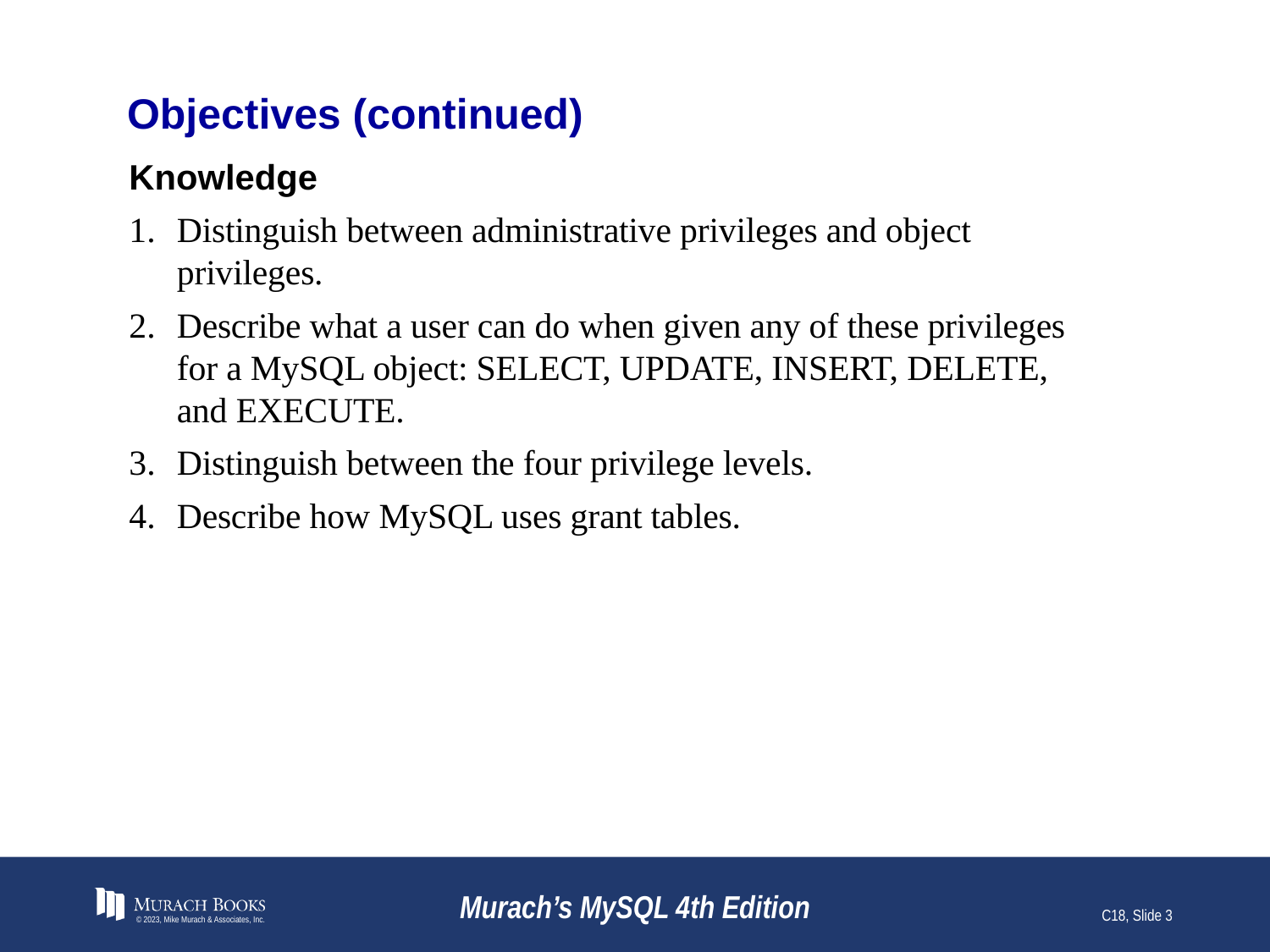

# Objectives (continued)
Knowledge
Distinguish between administrative privileges and object privileges.
Describe what a user can do when given any of these privileges for a MySQL object: SELECT, UPDATE, INSERT, DELETE, and EXECUTE.
Distinguish between the four privilege levels.
Describe how MySQL uses grant tables.

© 2023, Mike Murach & Associates, Inc.
Murach’s MySQL 4th Edition

C18, Slide 3